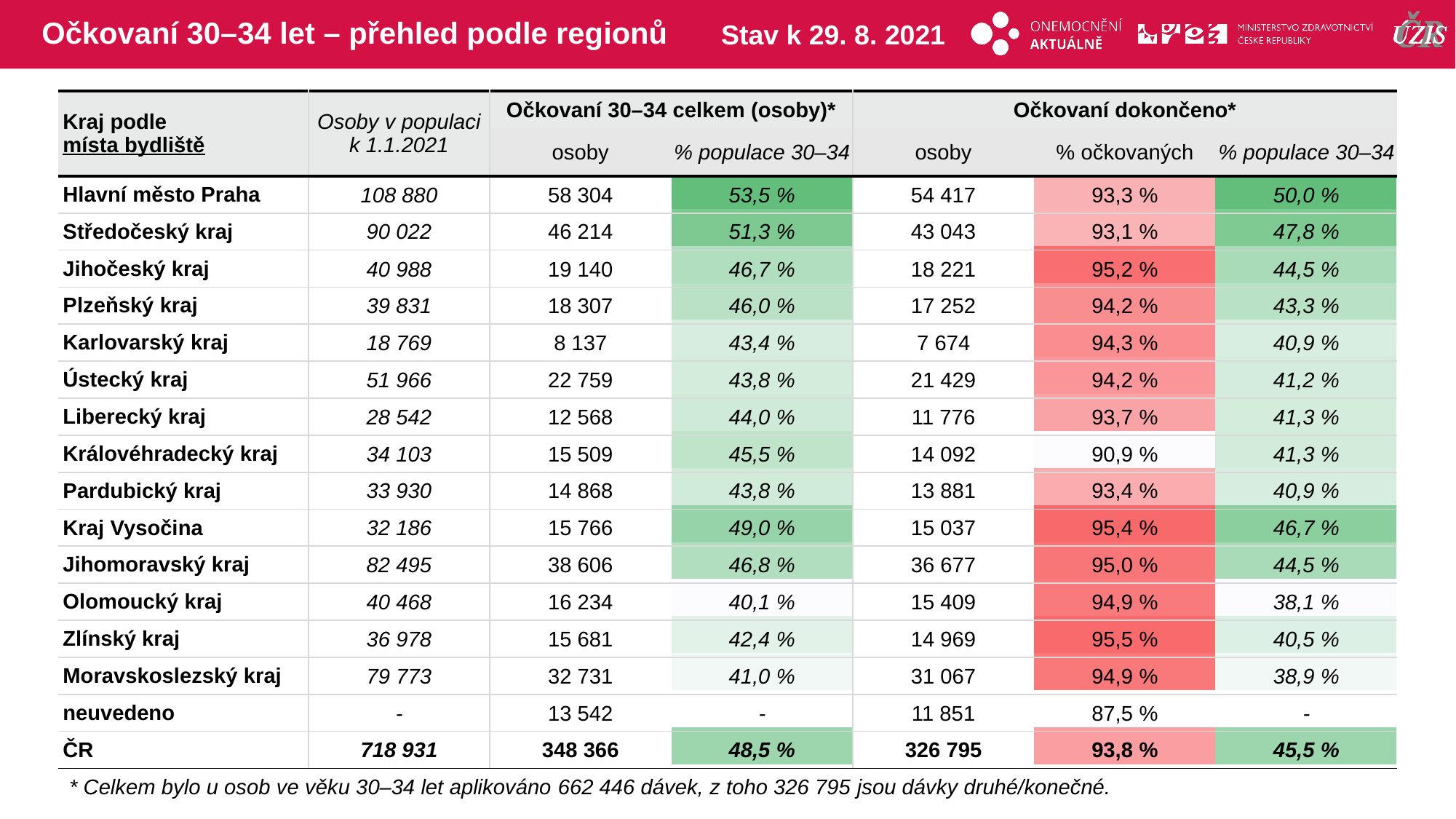

# Očkovaní 30–34 let – přehled podle regionů
Stav k 29. 8. 2021
| Kraj podle místa bydliště | Osoby v populaci k 1.1.2021 | Očkovaní 30–34 celkem (osoby)\* |  | Očkovaní dokončeno\* |  |  |
| --- | --- | --- | --- | --- | --- | --- |
|  |  | osoby | % populace 30–34 | osoby | % očkovaných | % populace 30–34 |
| Hlavní město Praha | 108 880 | 58 304 | 53,5 % | 54 417 | 93,3 % | 50,0 % |
| Středočeský kraj | 90 022 | 46 214 | 51,3 % | 43 043 | 93,1 % | 47,8 % |
| Jihočeský kraj | 40 988 | 19 140 | 46,7 % | 18 221 | 95,2 % | 44,5 % |
| Plzeňský kraj | 39 831 | 18 307 | 46,0 % | 17 252 | 94,2 % | 43,3 % |
| Karlovarský kraj | 18 769 | 8 137 | 43,4 % | 7 674 | 94,3 % | 40,9 % |
| Ústecký kraj | 51 966 | 22 759 | 43,8 % | 21 429 | 94,2 % | 41,2 % |
| Liberecký kraj | 28 542 | 12 568 | 44,0 % | 11 776 | 93,7 % | 41,3 % |
| Královéhradecký kraj | 34 103 | 15 509 | 45,5 % | 14 092 | 90,9 % | 41,3 % |
| Pardubický kraj | 33 930 | 14 868 | 43,8 % | 13 881 | 93,4 % | 40,9 % |
| Kraj Vysočina | 32 186 | 15 766 | 49,0 % | 15 037 | 95,4 % | 46,7 % |
| Jihomoravský kraj | 82 495 | 38 606 | 46,8 % | 36 677 | 95,0 % | 44,5 % |
| Olomoucký kraj | 40 468 | 16 234 | 40,1 % | 15 409 | 94,9 % | 38,1 % |
| Zlínský kraj | 36 978 | 15 681 | 42,4 % | 14 969 | 95,5 % | 40,5 % |
| Moravskoslezský kraj | 79 773 | 32 731 | 41,0 % | 31 067 | 94,9 % | 38,9 % |
| neuvedeno | - | 13 542 | - | 11 851 | 87,5 % | - |
| ČR | 718 931 | 348 366 | 48,5 % | 326 795 | 93,8 % | 45,5 % |
|  |  |  |  |  |  |
| --- | --- | --- | --- | --- | --- |
|  |  |  |  |  |  |
|  |  |  |  |  |  |
|  |  |  |  |  |  |
|  |  |  |  |  |  |
|  |  |  |  |  |  |
|  |  |  |  |  |  |
|  |  |  |  |  |  |
|  |  |  |  |  |  |
|  |  |  |  |  |  |
|  |  |  |  |  |  |
|  |  |  |  |  |  |
|  |  |  |  |  |  |
|  |  |  |  |  |  |
|  |  |  |  |  |  |
|  |  |  |  |  |  |
* Celkem bylo u osob ve věku 30–34 let aplikováno 662 446 dávek, z toho 326 795 jsou dávky druhé/konečné.